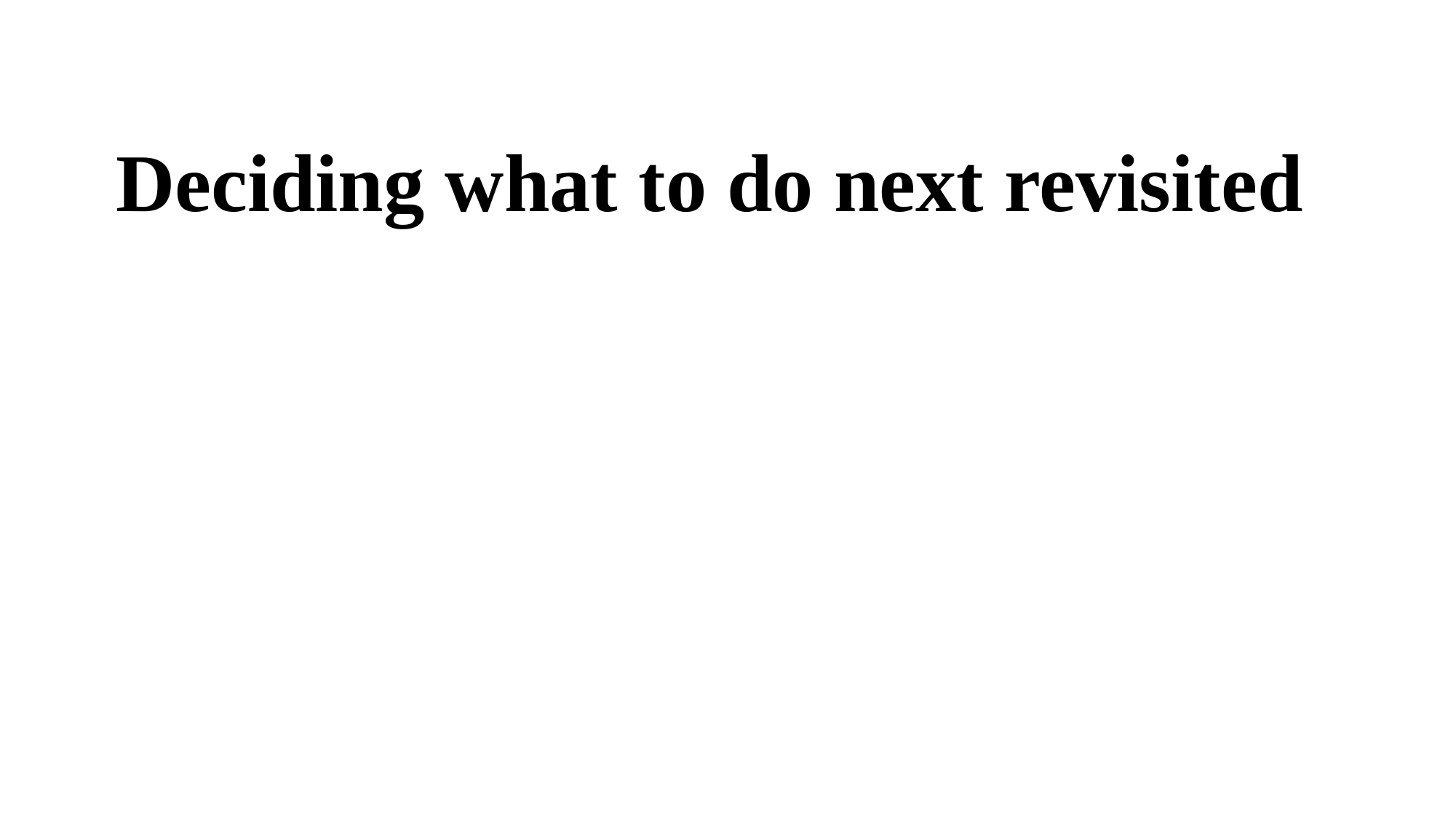

# Deciding what to do next revisited